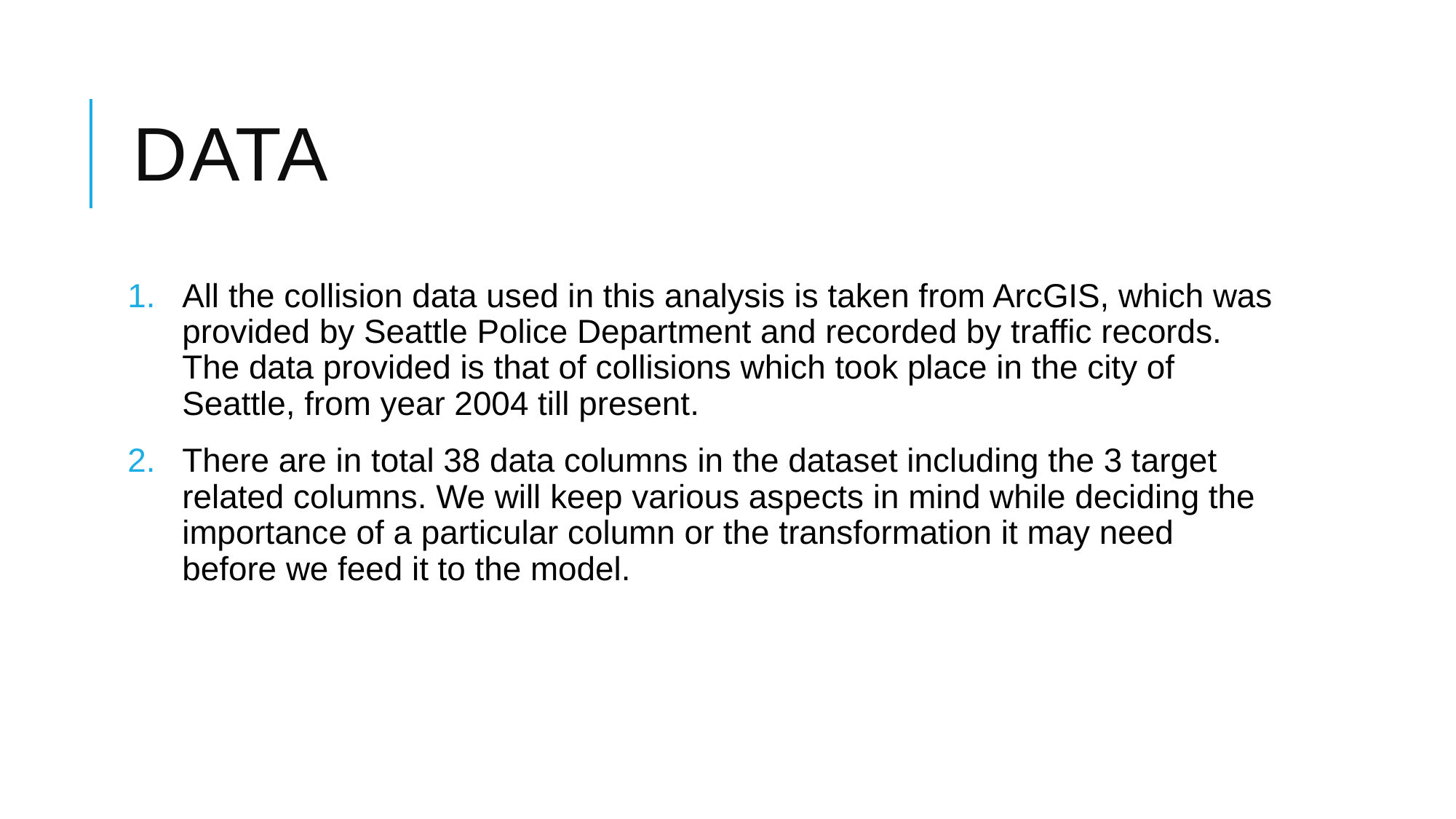

# Data
All the collision data used in this analysis is taken from ArcGIS, which was provided by Seattle Police Department and recorded by traffic records. The data provided is that of collisions which took place in the city of Seattle, from year 2004 till present.
There are in total 38 data columns in the dataset including the 3 target related columns. We will keep various aspects in mind while deciding the importance of a particular column or the transformation it may need before we feed it to the model.